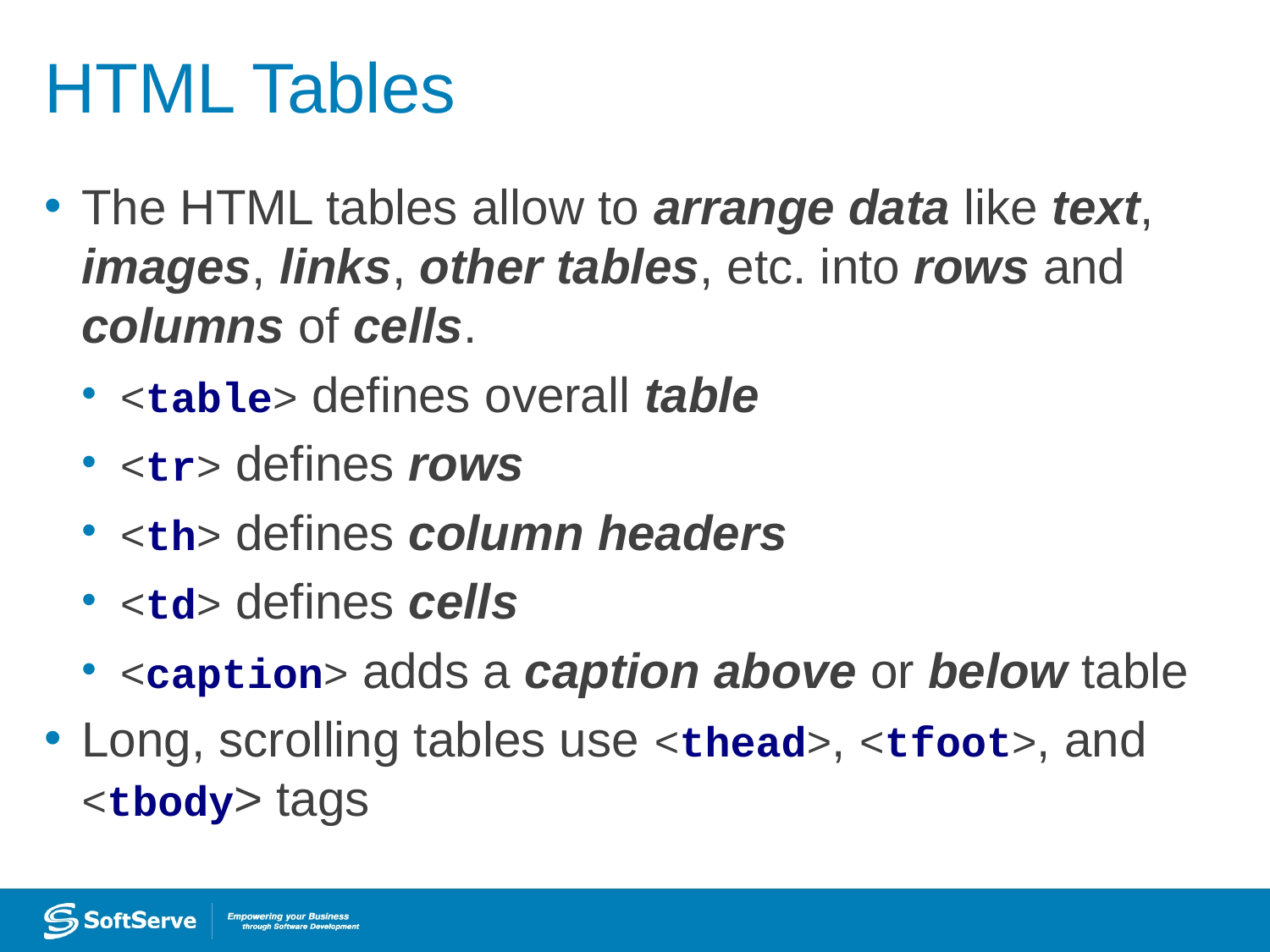

# HTML Tables
The HTML tables allow to arrange data like text, images, links, other tables, etc. into rows and columns of cells.
<table> defines overall table
<tr> defines rows
<th> defines column headers
<td> defines cells
<caption> adds a caption above or below table
Long, scrolling tables use <thead>, <tfoot>, and <tbody> tags